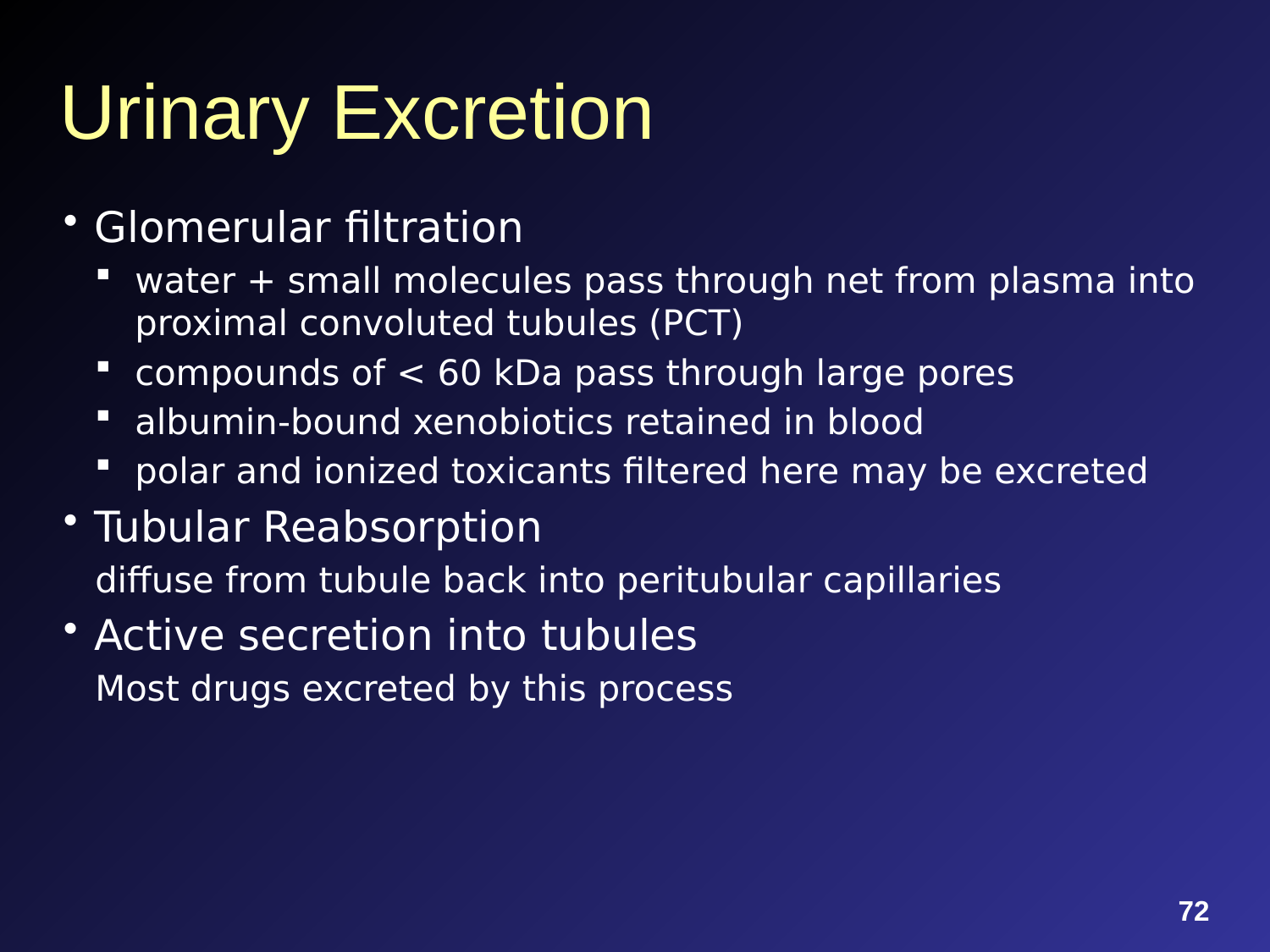

# Urinary Excretion
Glomerular filtration
water + small molecules pass through net from plasma into proximal convoluted tubules (PCT)
compounds of < 60 kDa pass through large pores
albumin-bound xenobiotics retained in blood
polar and ionized toxicants filtered here may be excreted
Tubular Reabsorption
diffuse from tubule back into peritubular capillaries
Active secretion into tubules
Most drugs excreted by this process
72